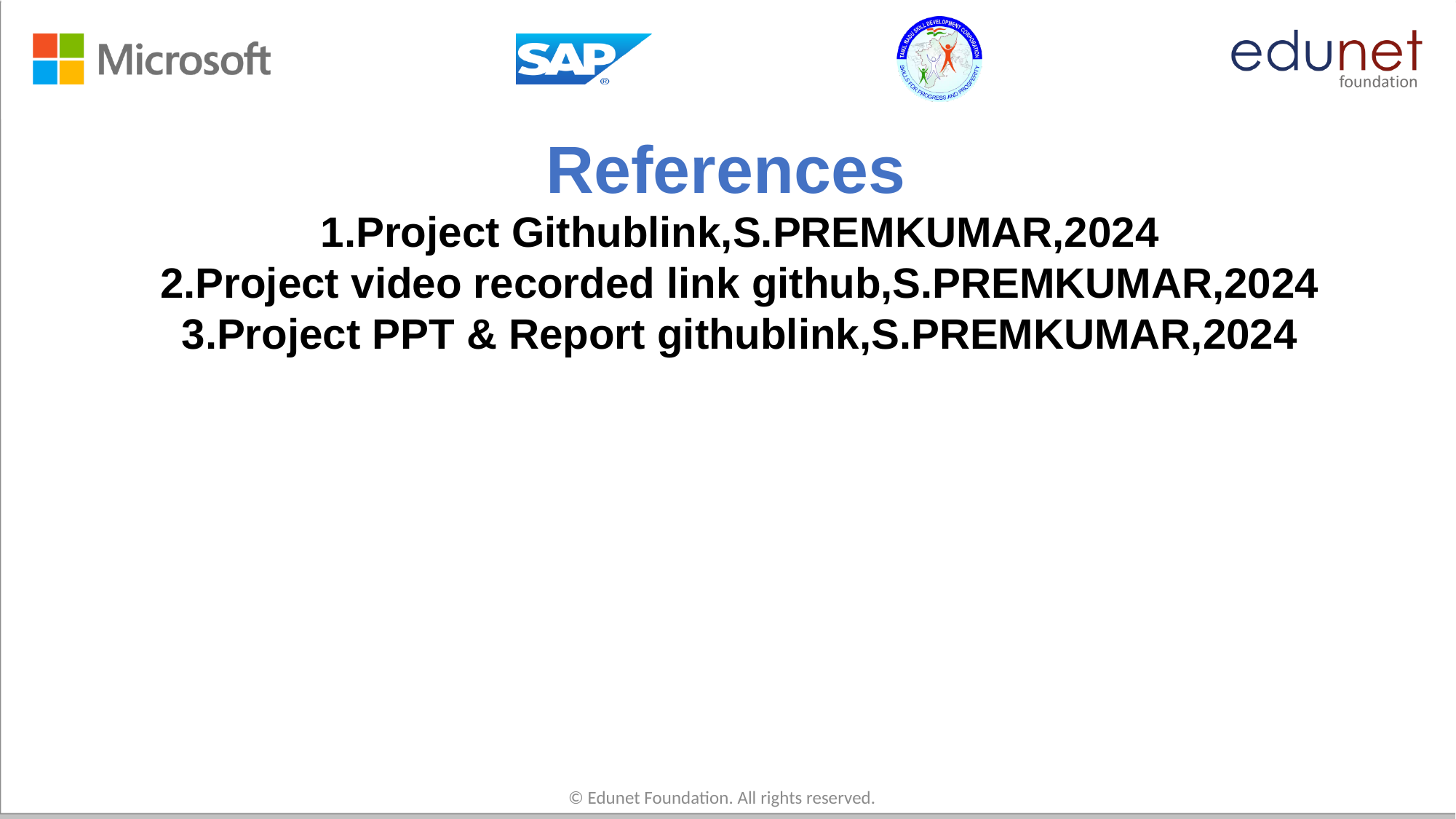

# References
1.Project Githublink,S.PREMKUMAR,2024
2.Project video recorded link github,S.PREMKUMAR,2024
3.Project PPT & Report githublink,S.PREMKUMAR,2024

© Edunet Foundation. All rights reserved.